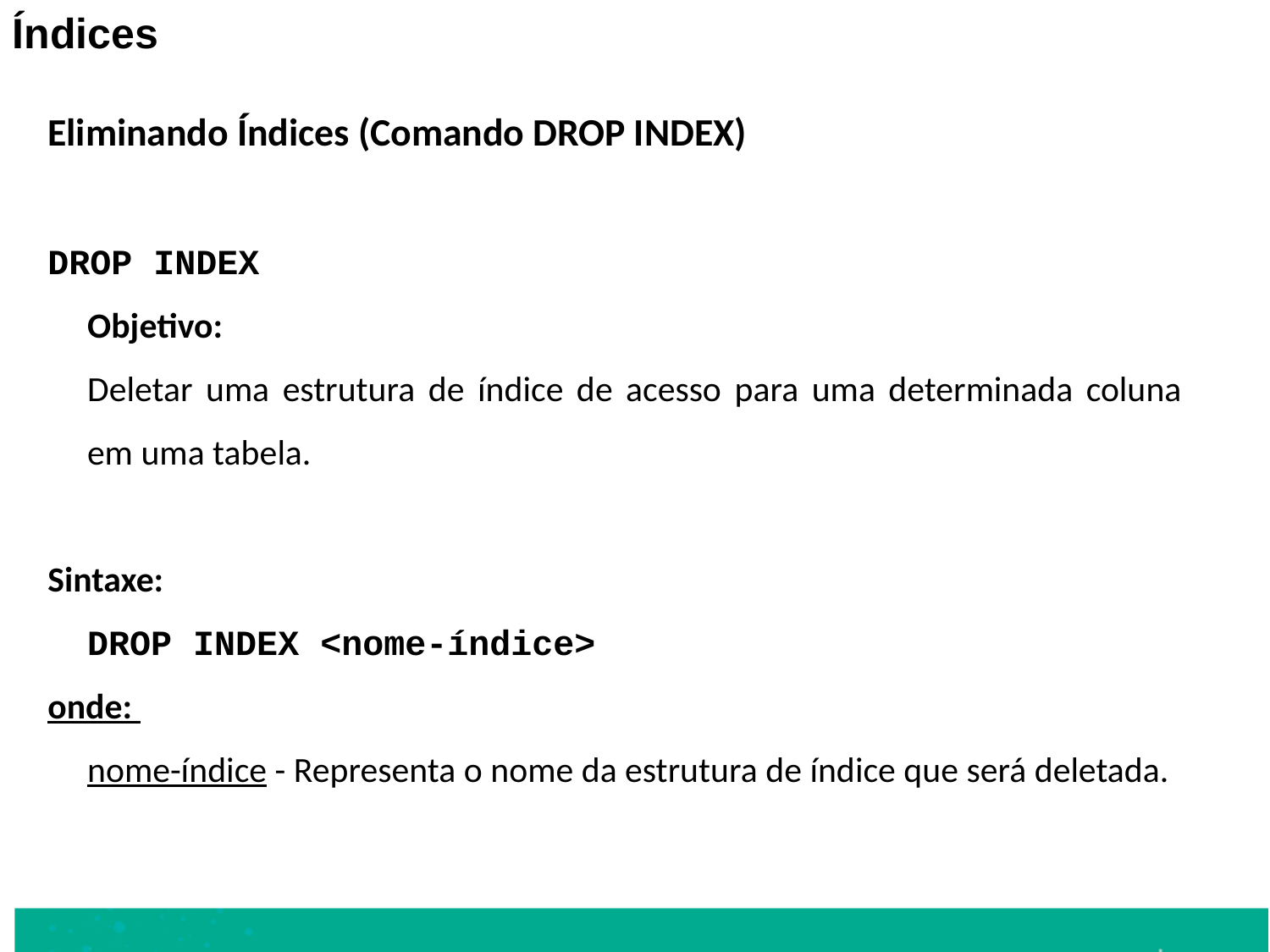

Índices
Eliminando Índices (Comando DROP INDEX)

DROP INDEX
	Objetivo:
	Deletar uma estrutura de índice de acesso para uma determinada coluna em uma tabela.

Sintaxe:
	DROP INDEX <nome-índice>
onde:
	nome-índice - Representa o nome da estrutura de índice que será deletada.